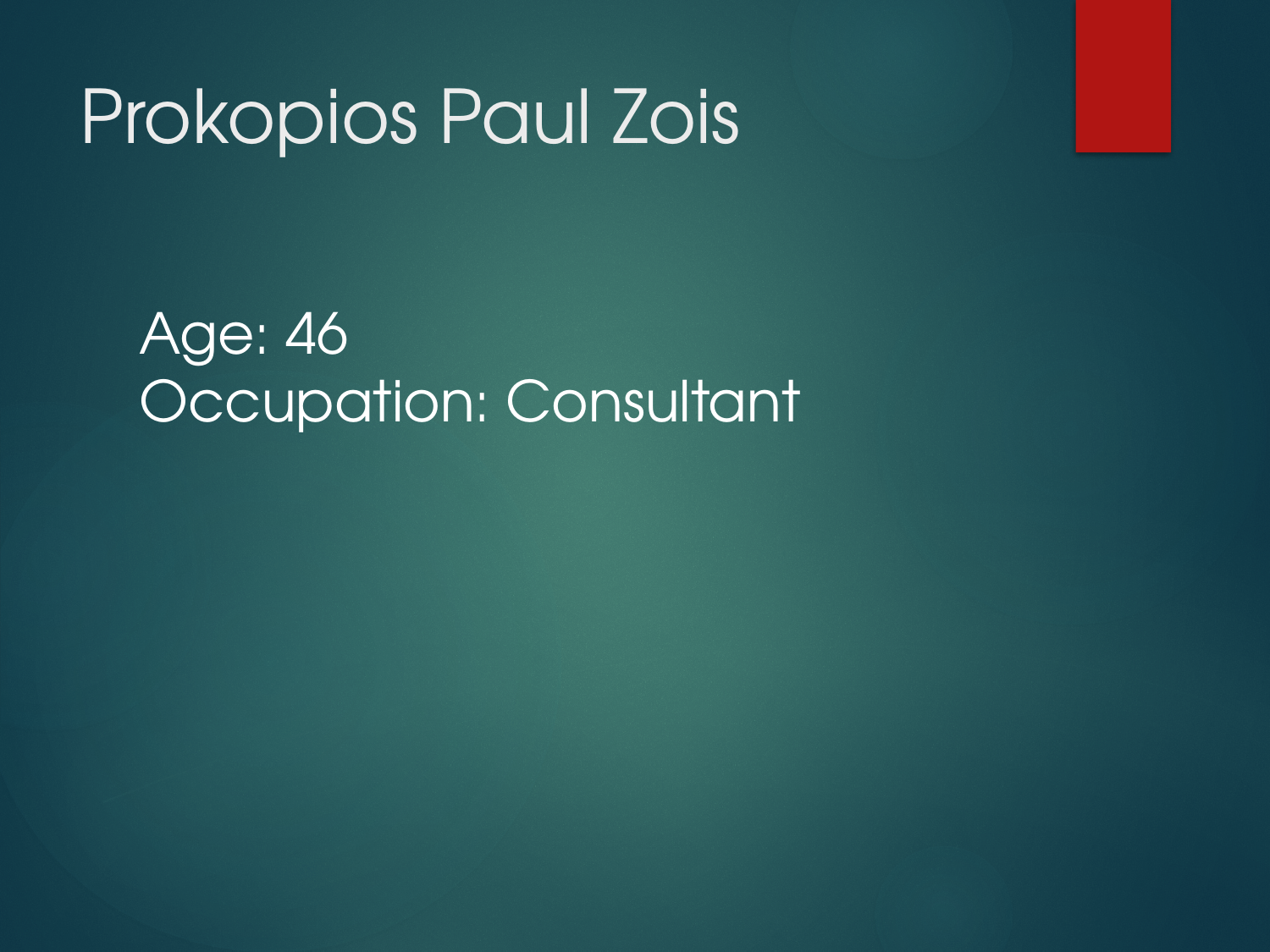

# Prokopios Paul Zois

Age: 46
Occupation: Consultant